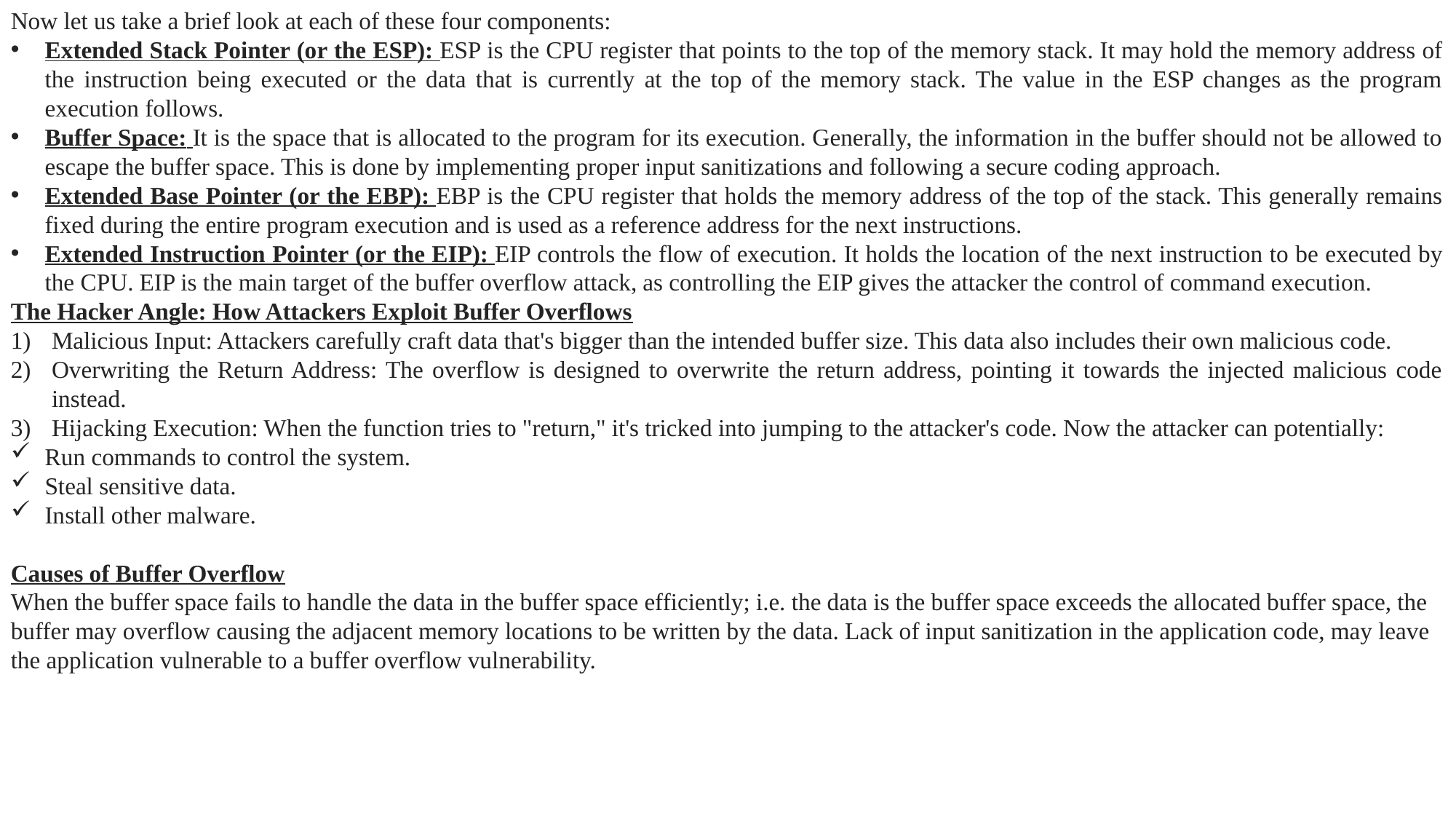

Now let us take a brief look at each of these four components:
Extended Stack Pointer (or the ESP): ESP is the CPU register that points to the top of the memory stack. It may hold the memory address of the instruction being executed or the data that is currently at the top of the memory stack. The value in the ESP changes as the program execution follows.
Buffer Space: It is the space that is allocated to the program for its execution. Generally, the information in the buffer should not be allowed to escape the buffer space. This is done by implementing proper input sanitizations and following a secure coding approach.
Extended Base Pointer (or the EBP): EBP is the CPU register that holds the memory address of the top of the stack. This generally remains fixed during the entire program execution and is used as a reference address for the next instructions.
Extended Instruction Pointer (or the EIP): EIP controls the flow of execution. It holds the location of the next instruction to be executed by the CPU. EIP is the main target of the buffer overflow attack, as controlling the EIP gives the attacker the control of command execution.
The Hacker Angle: How Attackers Exploit Buffer Overflows
Malicious Input: Attackers carefully craft data that's bigger than the intended buffer size. This data also includes their own malicious code.
Overwriting the Return Address: The overflow is designed to overwrite the return address, pointing it towards the injected malicious code instead.
Hijacking Execution: When the function tries to "return," it's tricked into jumping to the attacker's code. Now the attacker can potentially:
Run commands to control the system.
Steal sensitive data.
Install other malware.

Causes of Buffer Overflow
When the buffer space fails to handle the data in the buffer space efficiently; i.e. the data is the buffer space exceeds the allocated buffer space, the buffer may overflow causing the adjacent memory locations to be written by the data. Lack of input sanitization in the application code, may leave the application vulnerable to a buffer overflow vulnerability.